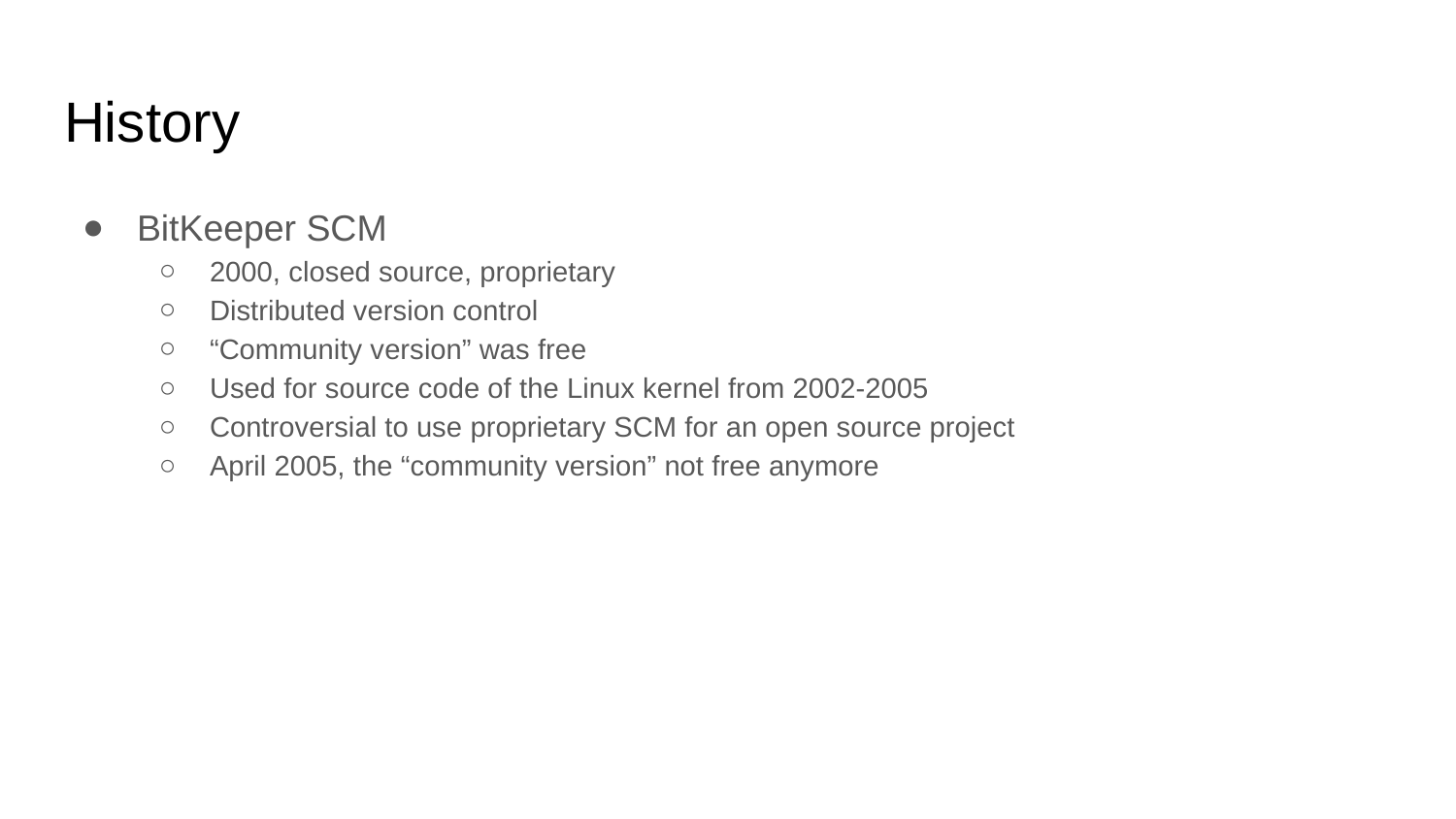

# History
BitKeeper SCM
2000, closed source, proprietary
Distributed version control
“Community version” was free
Used for source code of the Linux kernel from 2002-2005
Controversial to use proprietary SCM for an open source project
April 2005, the “community version” not free anymore